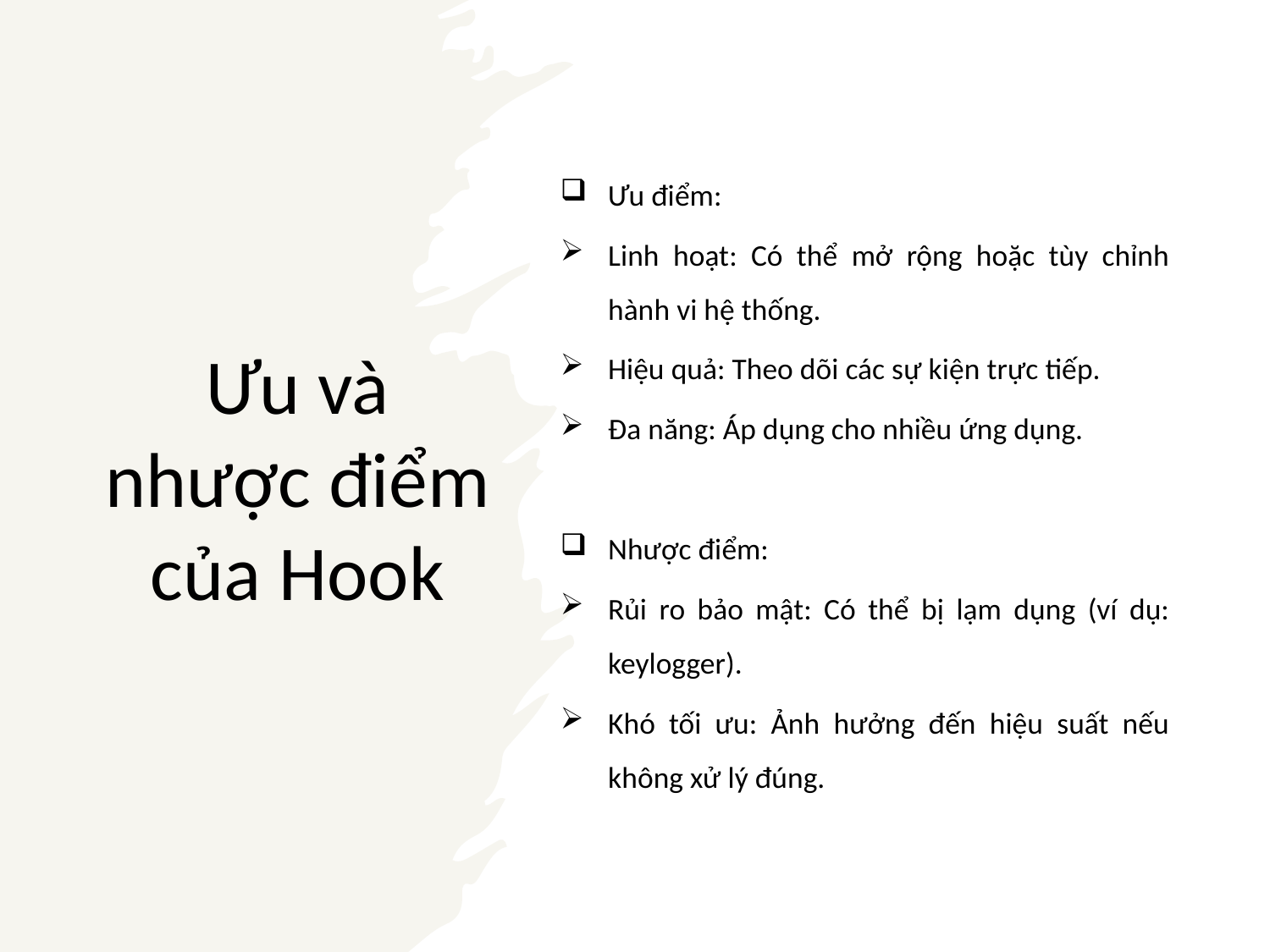

# Ưu và nhược điểm của Hook
Ưu điểm:
Linh hoạt: Có thể mở rộng hoặc tùy chỉnh hành vi hệ thống.
Hiệu quả: Theo dõi các sự kiện trực tiếp.
Đa năng: Áp dụng cho nhiều ứng dụng.

Nhược điểm:
Rủi ro bảo mật: Có thể bị lạm dụng (ví dụ: keylogger).
Khó tối ưu: Ảnh hưởng đến hiệu suất nếu không xử lý đúng.